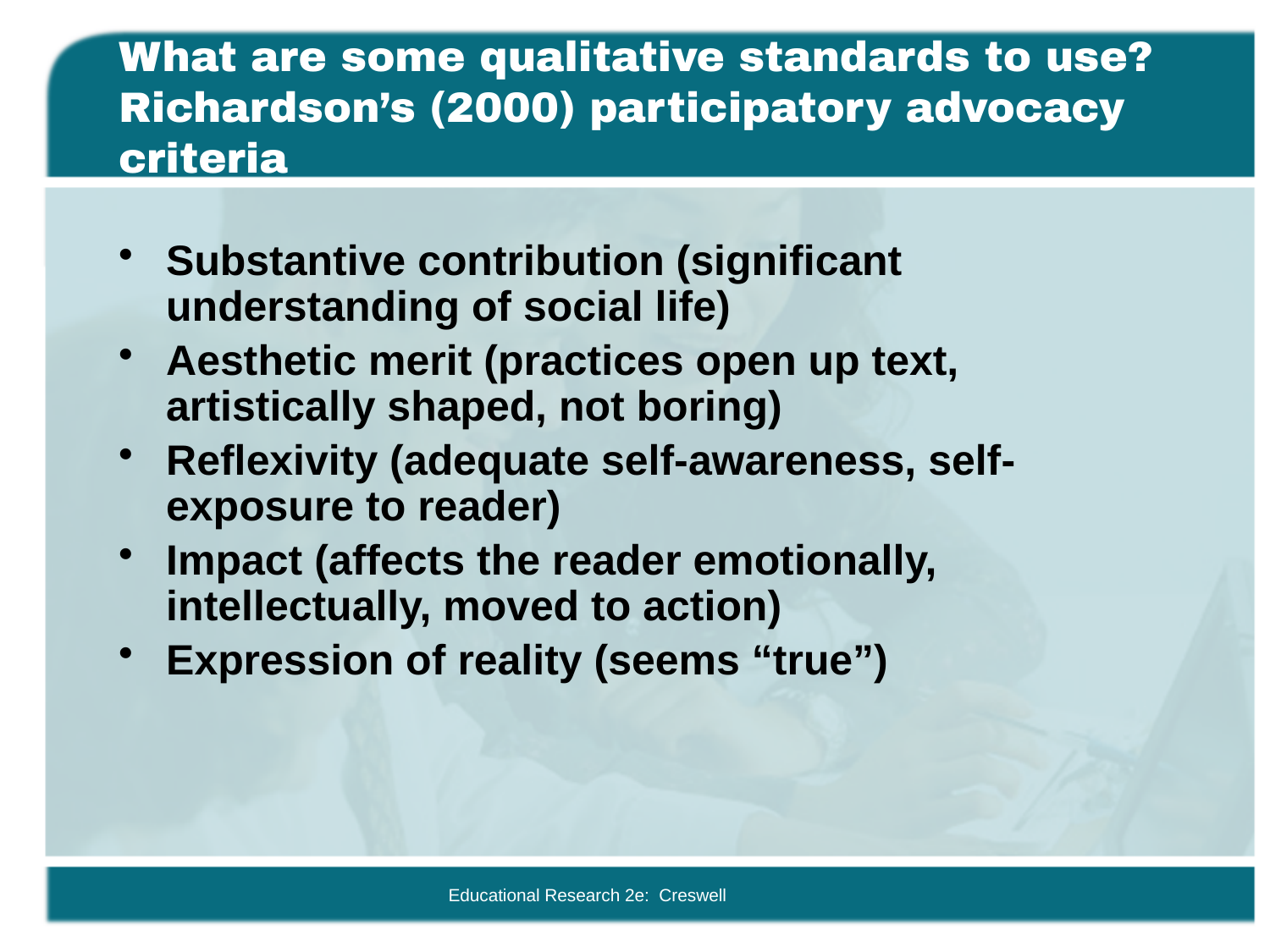

# What are some qualitative standards to use? Richardson’s (2000) participatory advocacy criteria
Substantive contribution (significant understanding of social life)
Aesthetic merit (practices open up text, artistically shaped, not boring)
Reflexivity (adequate self-awareness, self-exposure to reader)
Impact (affects the reader emotionally, intellectually, moved to action)
Expression of reality (seems “true”)
Educational Research 2e:  Creswell